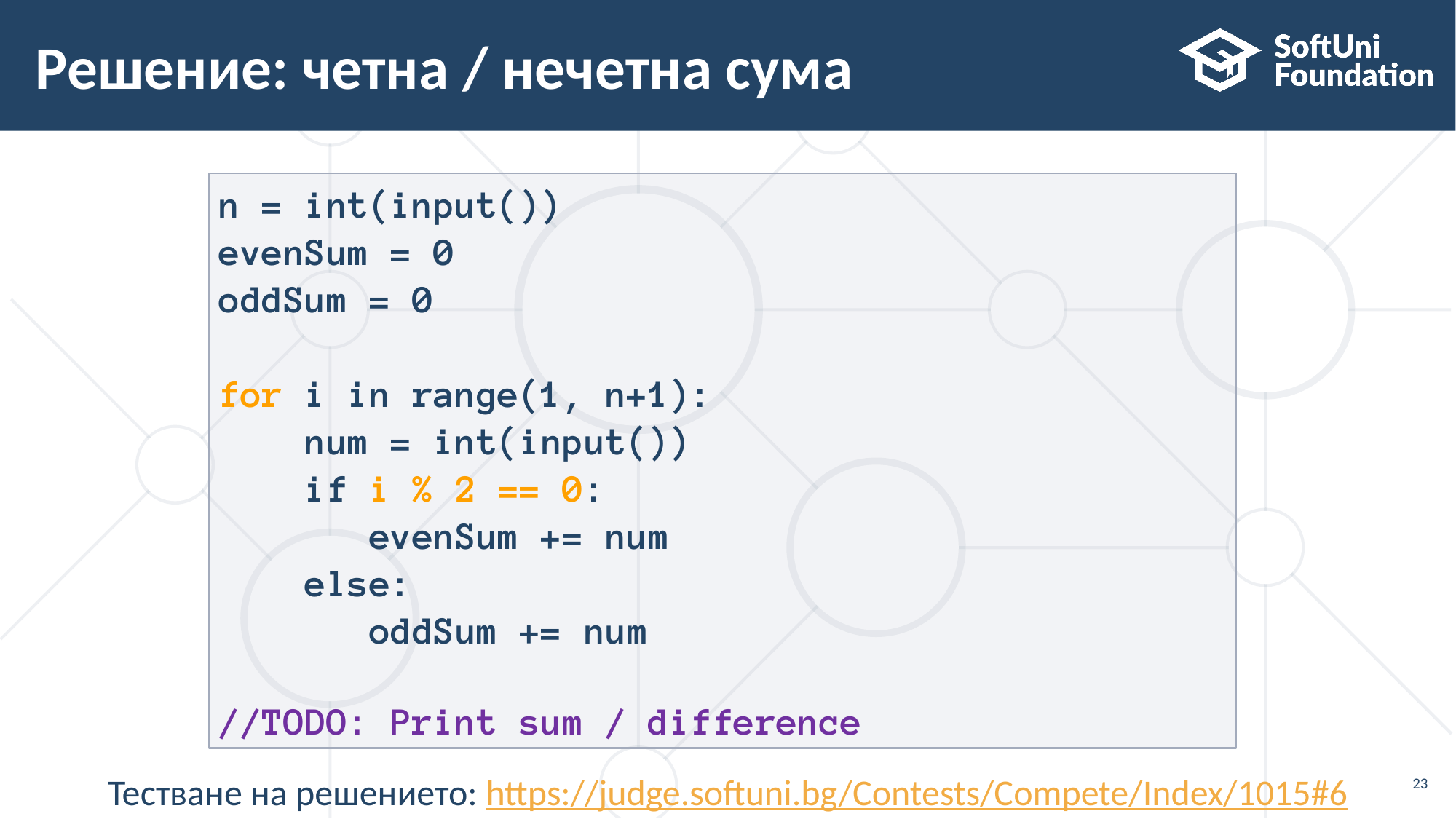

# Решение: четна / нечетна сума
n = int(input())
evenSum = 0
oddSum = 0

for i in range(1, n+1):
    num = int(input())
    if i % 2 == 0:
       evenSum += num
    else:
       oddSum += num

//TODO: Print sum / difference
Тестване на решението: https://judge.softuni.bg/Contests/Compete/Index/1015#6
23